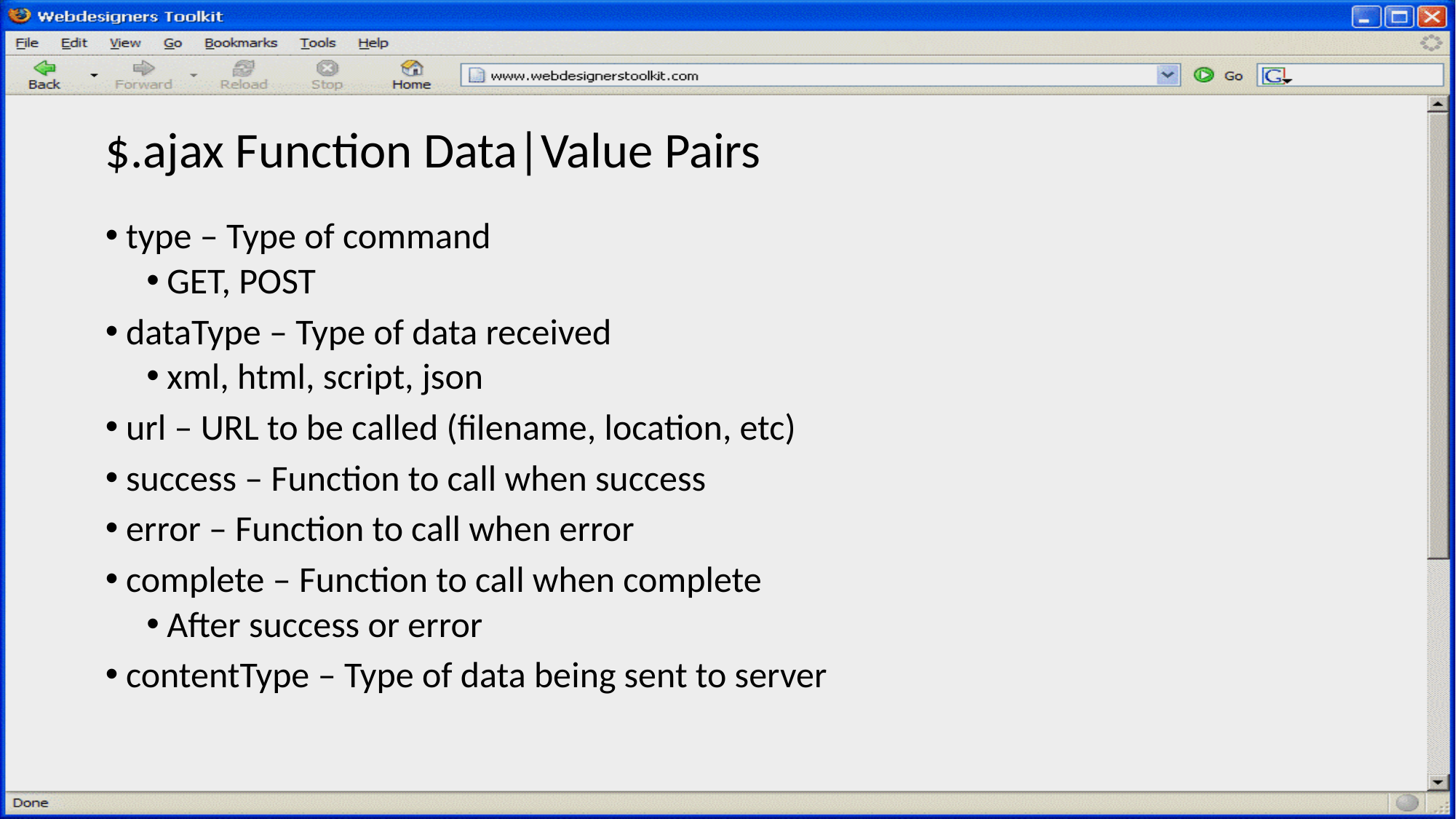

# $.ajax Function Data|Value Pairs
type – Type of command
GET, POST
dataType – Type of data received
xml, html, script, json
url – URL to be called (filename, location, etc)
success – Function to call when success
error – Function to call when error
complete – Function to call when complete
After success or error
contentType – Type of data being sent to server